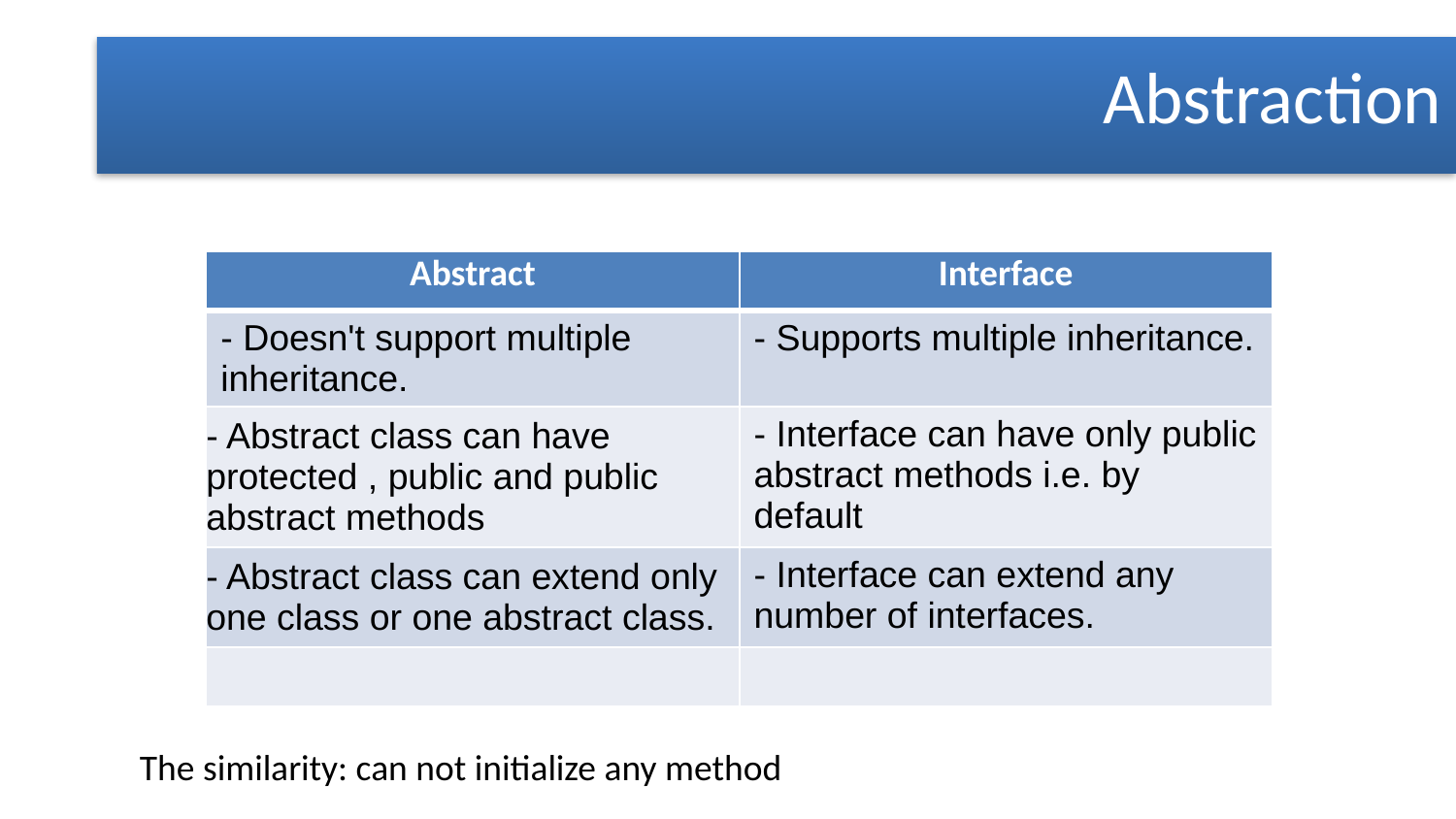

Abstraction
| Abstract | Interface |
| --- | --- |
| - Doesn't support multiple inheritance. | - Supports multiple inheritance. |
| - Abstract class can have protected , public and public abstract methods | - Interface can have only public abstract methods i.e. by default |
| - Abstract class can extend only one class or one abstract class. | - Interface can extend any number of interfaces. |
|  |  |
The similarity: can not initialize any method